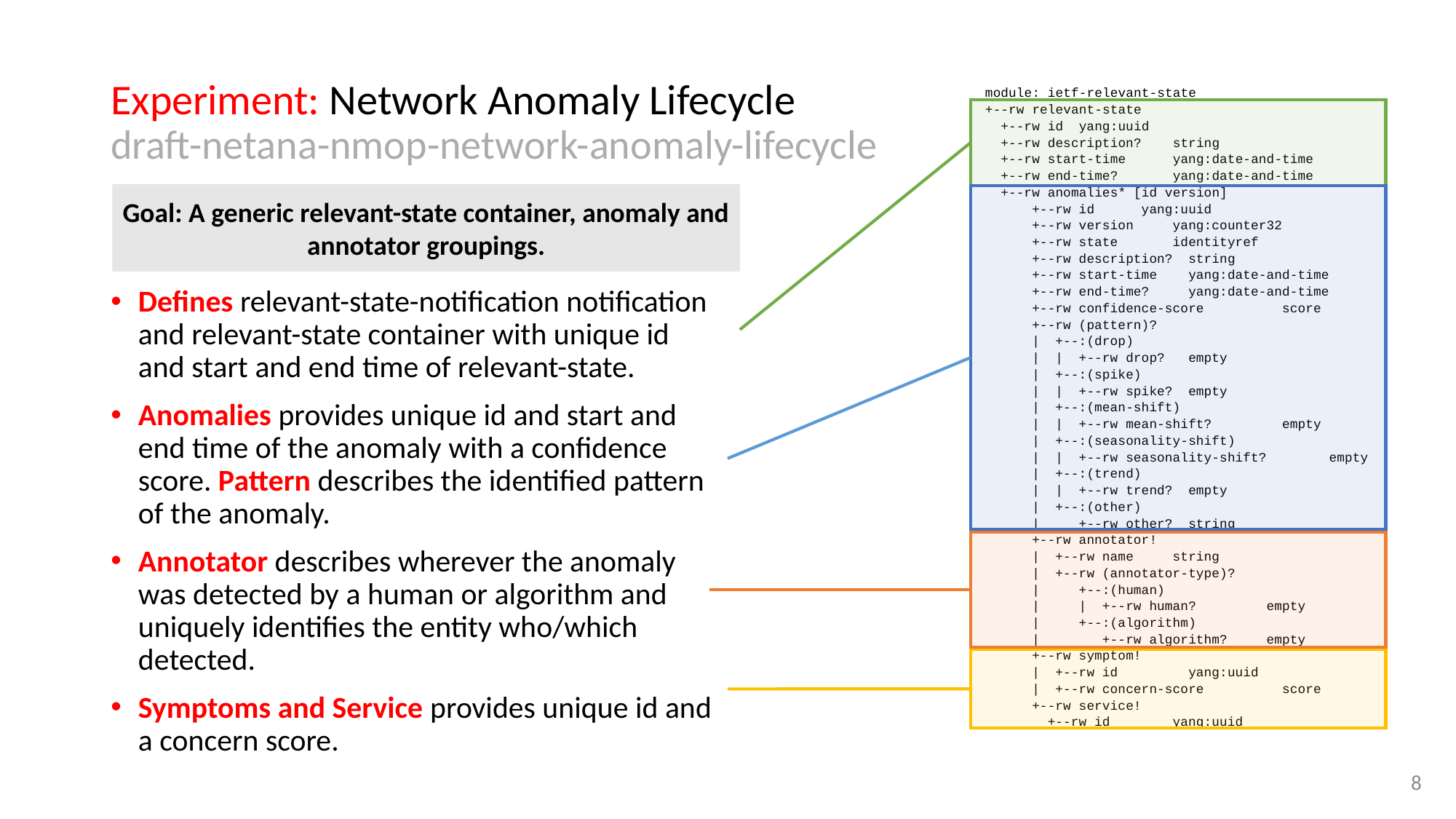

# Experiment: Network Anomaly Lifecycle draft-netana-nmop-network-anomaly-lifecycle
module: ietf-relevant-state
+--rw relevant-state
  +--rw id  yang:uuid
  +--rw description?    string
  +--rw start-time      yang:date-and-time
  +--rw end-time?       yang:date-and-time
  +--rw anomalies* [id version]
      +--rw id      yang:uuid
      +--rw version     yang:counter32
      +--rw state       identityref
      +--rw description?  string
      +--rw start-time    yang:date-and-time
      +--rw end-time?     yang:date-and-time
      +--rw confidence-score          score
      +--rw (pattern)?
      |  +--:(drop)
      |  |  +--rw drop?   empty
      |  +--:(spike)
      |  |  +--rw spike?  empty
      |  +--:(mean-shift)
      |  |  +--rw mean-shift?         empty
      |  +--:(seasonality-shift)
      |  |  +--rw seasonality-shift?        empty
      |  +--:(trend)
      |  |  +--rw trend?  empty
      |  +--:(other)
      |     +--rw other?  string
      +--rw annotator!
      |  +--rw name     string
      |  +--rw (annotator-type)?
      |     +--:(human)
      |     |  +--rw human?         empty
      |     +--:(algorithm)
      |        +--rw algorithm?     empty
      +--rw symptom!
      |  +--rw id         yang:uuid
      |  +--rw concern-score          score
      +--rw service!
        +--rw id        yang:uuid

Goal: A generic relevant-state container, anomaly and annotator groupings.

Defines relevant-state-notification notification and relevant-state container with unique id and start and end time of relevant-state.
Anomalies provides unique id and start and end time of the anomaly with a confidence score. Pattern describes the identified pattern of the anomaly.
Annotator describes wherever the anomaly was detected by a human or algorithm and uniquely identifies the entity who/which detected.
Symptoms and Service provides unique id and a concern score.

8